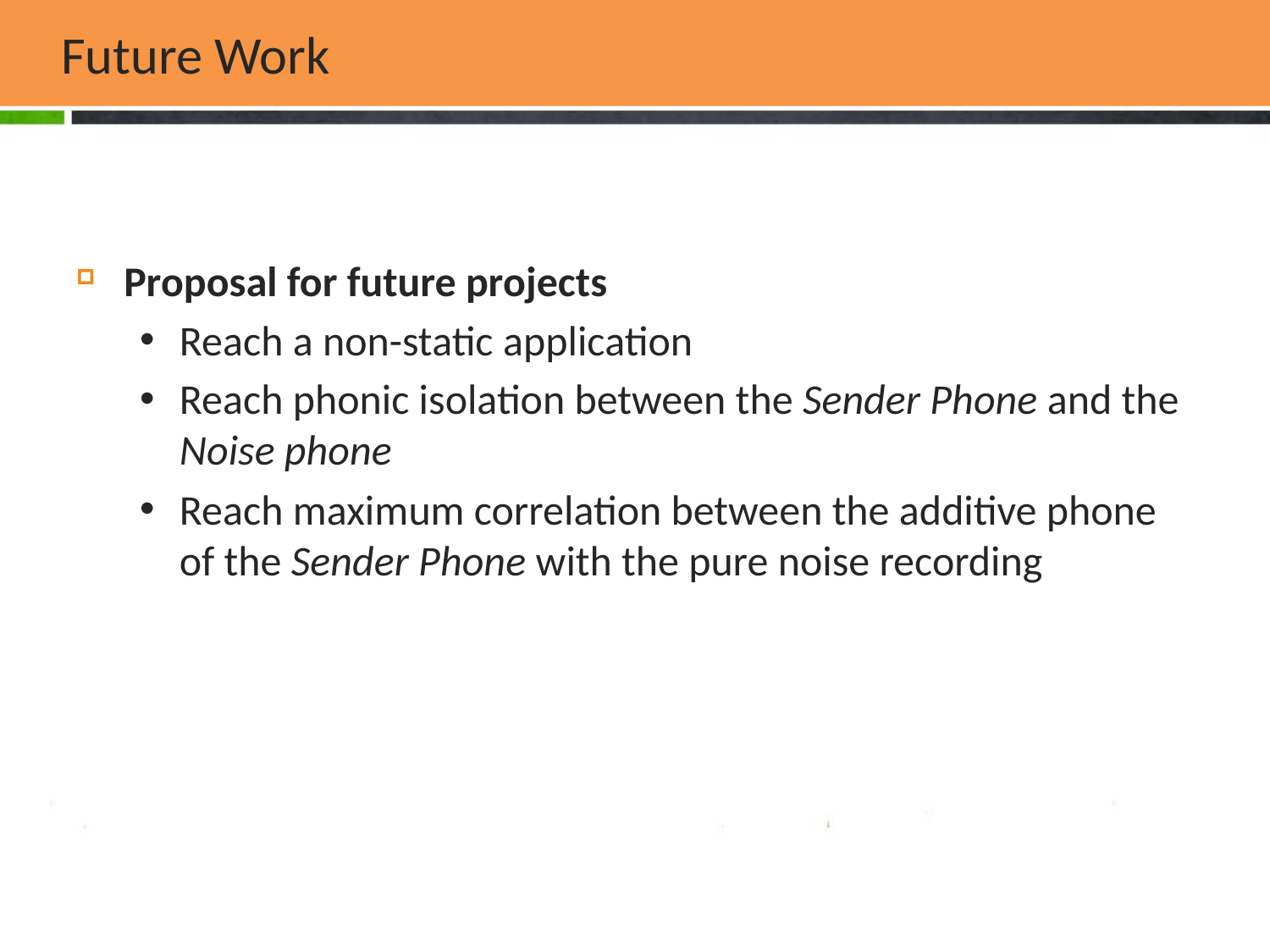

# Future Work
Proposal for future projects
Reach a non-static application
Reach phonic isolation between the Sender Phone and the Noise phone
Reach maximum correlation between the additive phone of the Sender Phone with the pure noise recording